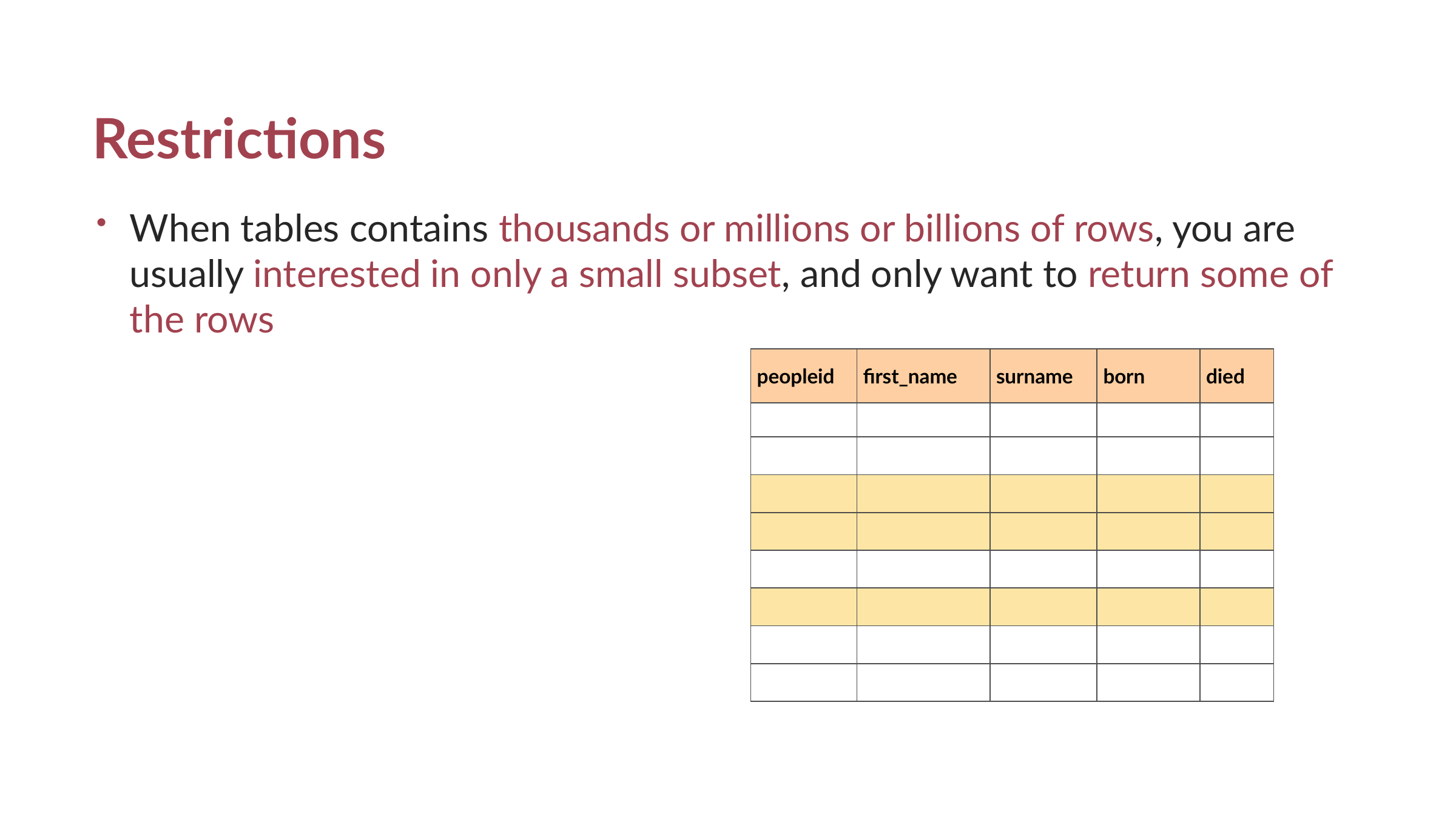

# Restrictions
When tables contains thousands or millions or billions of rows, you are usually interested in only a small subset, and only want to return some of the rows

| peopleid | first\_name | surname | born | died |
| --- | --- | --- | --- | --- |
|  |  |  |  |  |
|  |  |  |  |  |
|  |  |  |  |  |
|  |  |  |  |  |
|  |  |  |  |  |
|  |  |  |  |  |
|  |  |  |  |  |
|  |  |  |  |  |